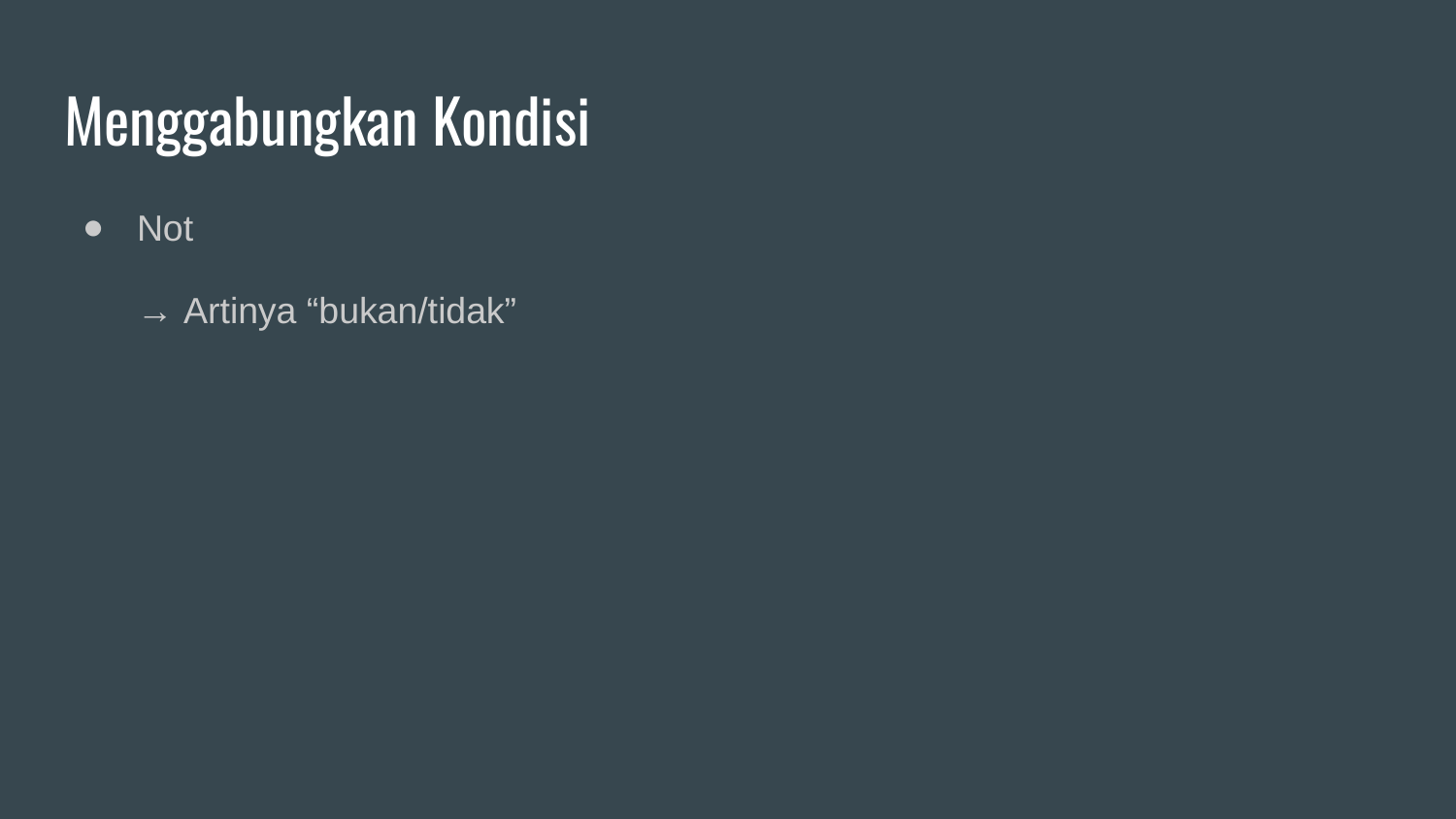

# Menggabungkan Kondisi
Not
→ Artinya “bukan/tidak”